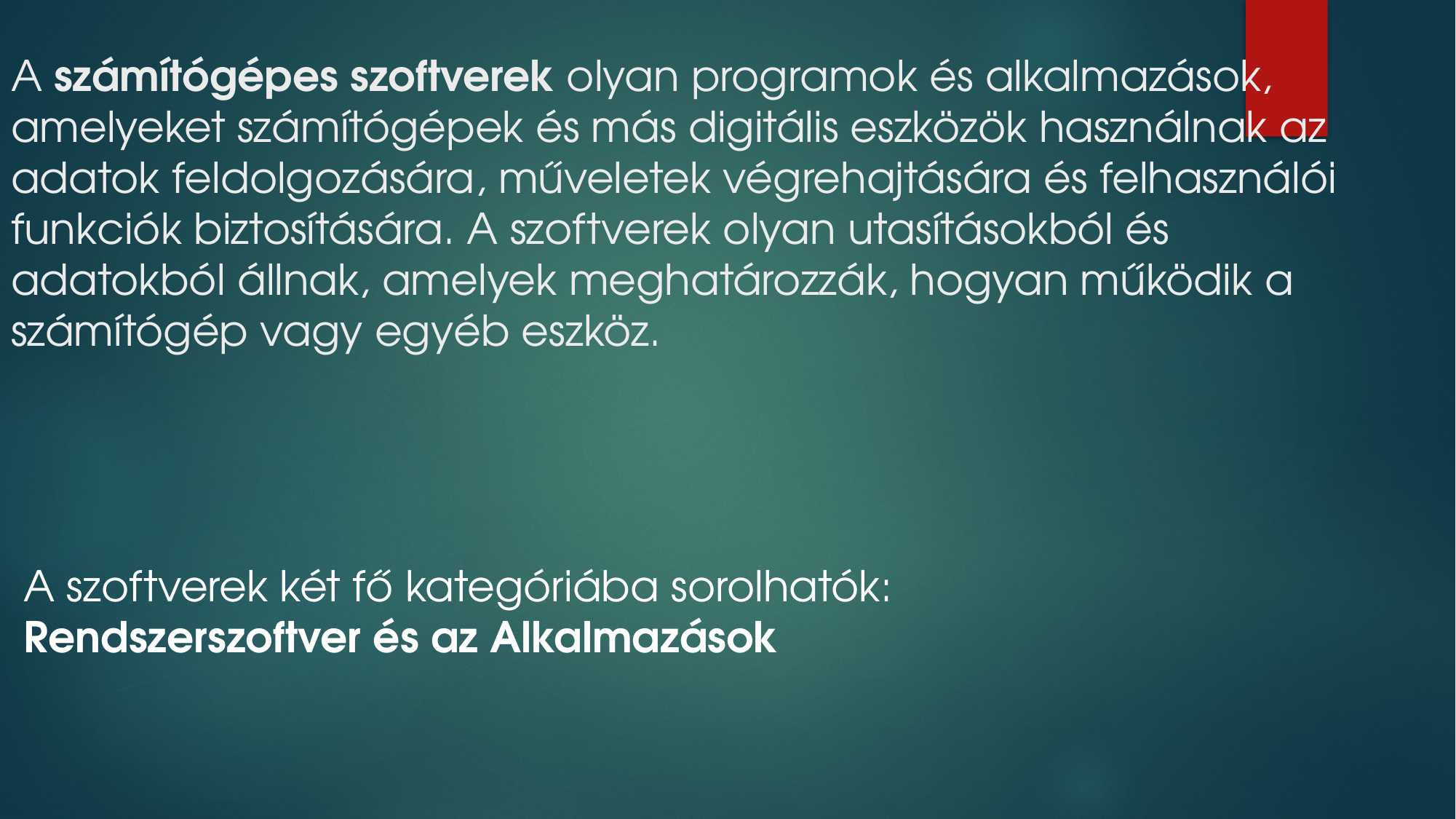

# A számítógépes szoftverek olyan programok és alkalmazások, amelyeket számítógépek és más digitális eszközök használnak az adatok feldolgozására, műveletek végrehajtására és felhasználói funkciók biztosítására. A szoftverek olyan utasításokból és adatokból állnak, amelyek meghatározzák, hogyan működik a számítógép vagy egyéb eszköz.
A szoftverek két fő kategóriába sorolhatók: Rendszerszoftver és az Alkalmazások